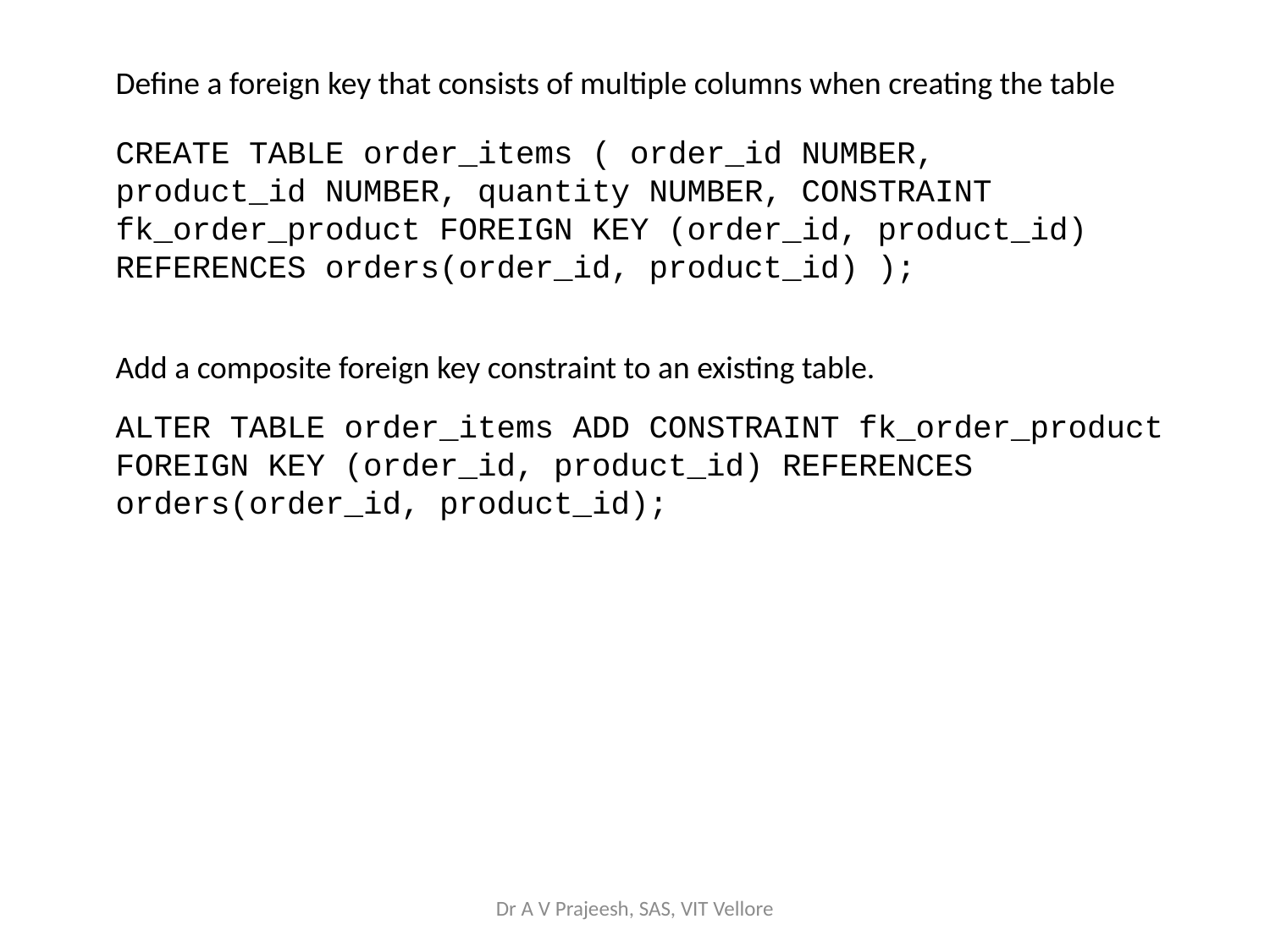

Define a foreign key that consists of multiple columns when creating the table
CREATE TABLE order_items ( order_id NUMBER, product_id NUMBER, quantity NUMBER, CONSTRAINT fk_order_product FOREIGN KEY (order_id, product_id) REFERENCES orders(order_id, product_id) );
Add a composite foreign key constraint to an existing table.
ALTER TABLE order_items ADD CONSTRAINT fk_order_product FOREIGN KEY (order_id, product_id) REFERENCES orders(order_id, product_id);
Dr A V Prajeesh, SAS, VIT Vellore